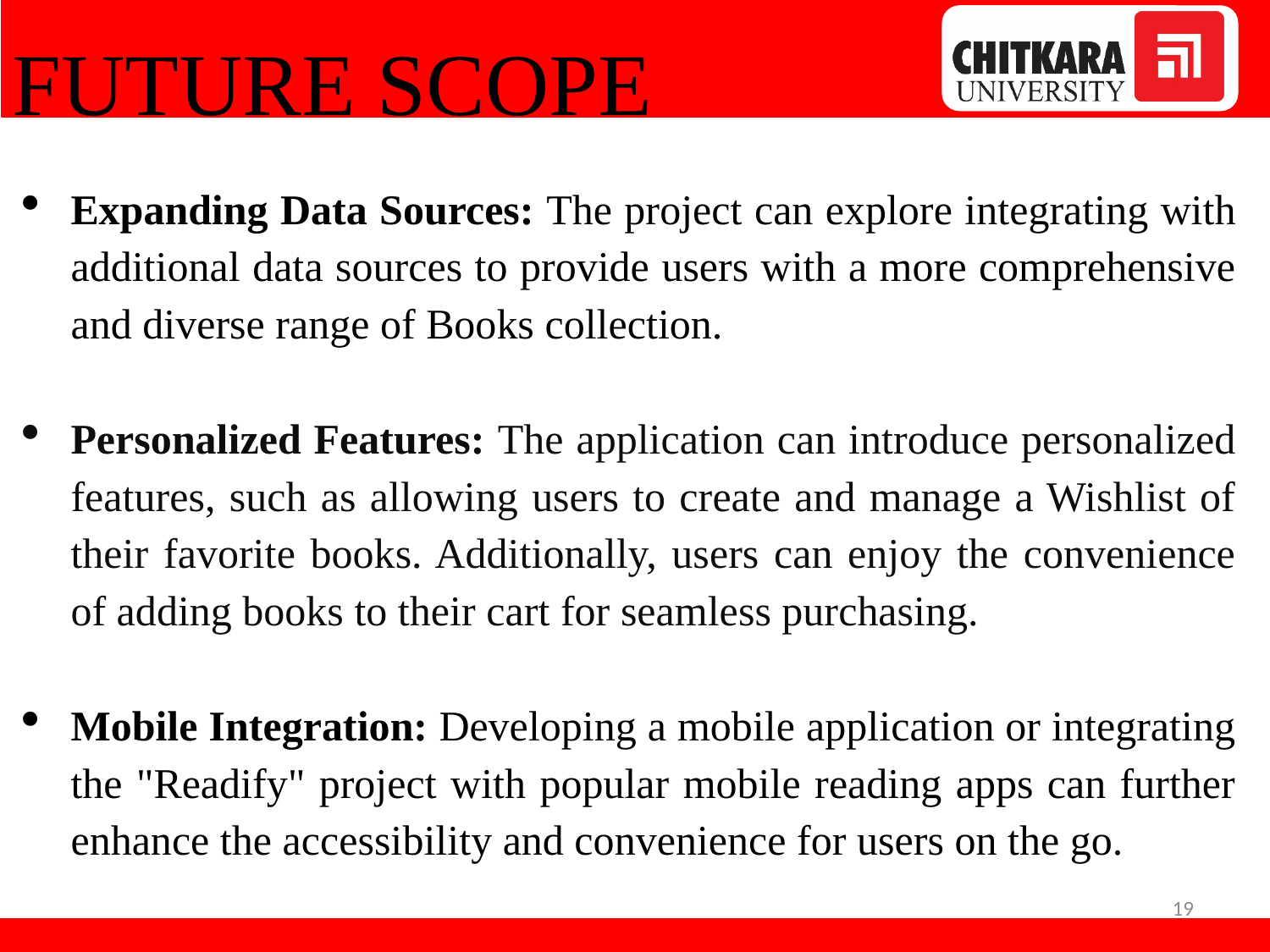

FUTURE SCOPE
Expanding Data Sources: The project can explore integrating with additional data sources to provide users with a more comprehensive and diverse range of Books collection.

Personalized Features: The application can introduce personalized features, such as allowing users to create and manage a Wishlist of their favorite books. Additionally, users can enjoy the convenience of adding books to their cart for seamless purchasing.

Mobile Integration: Developing a mobile application or integrating the "Readify" project with popular mobile reading apps can further enhance the accessibility and convenience for users on the go.
19